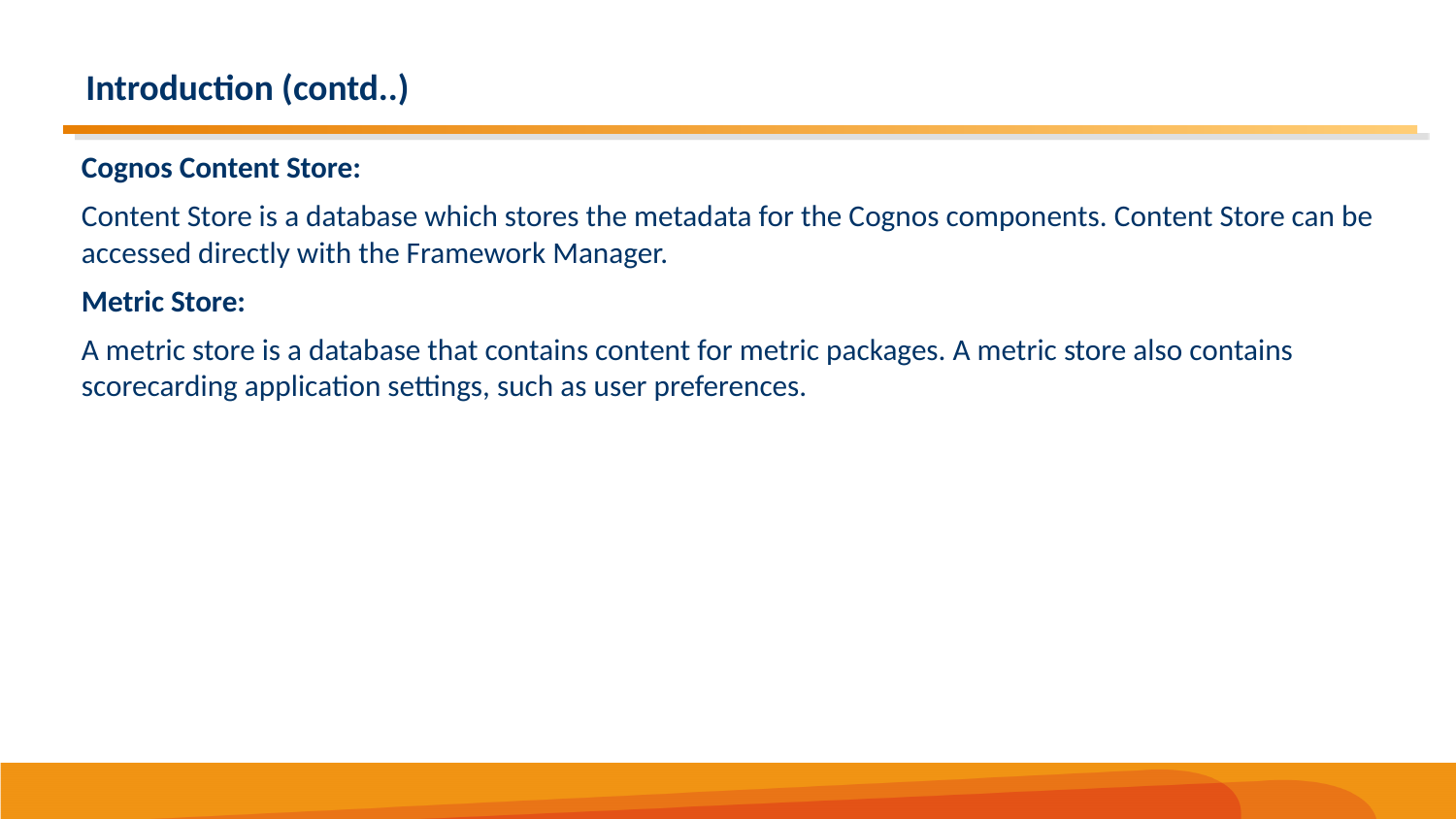

6
# Introduction (contd..)
Cognos Content Store:
Content Store is a database which stores the metadata for the Cognos components. Content Store can be accessed directly with the Framework Manager.
Metric Store:
A metric store is a database that contains content for metric packages. A metric store also contains scorecarding application settings, such as user preferences.